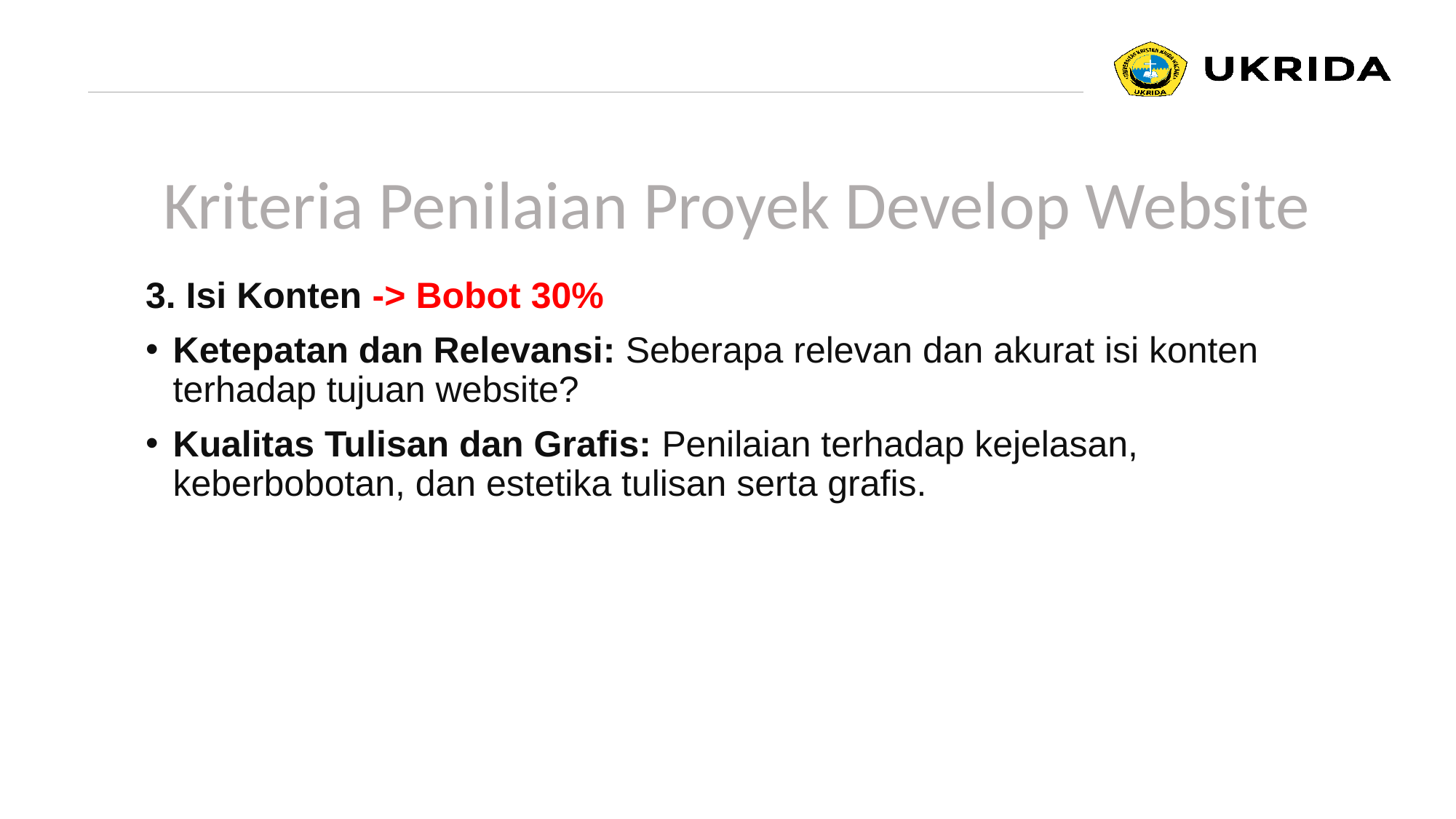

#

Kriteria Penilaian Proyek Develop Website

3. Isi Konten -> Bobot 30%
Ketepatan dan Relevansi: Seberapa relevan dan akurat isi konten terhadap tujuan website?
Kualitas Tulisan dan Grafis: Penilaian terhadap kejelasan, keberbobotan, dan estetika tulisan serta grafis.